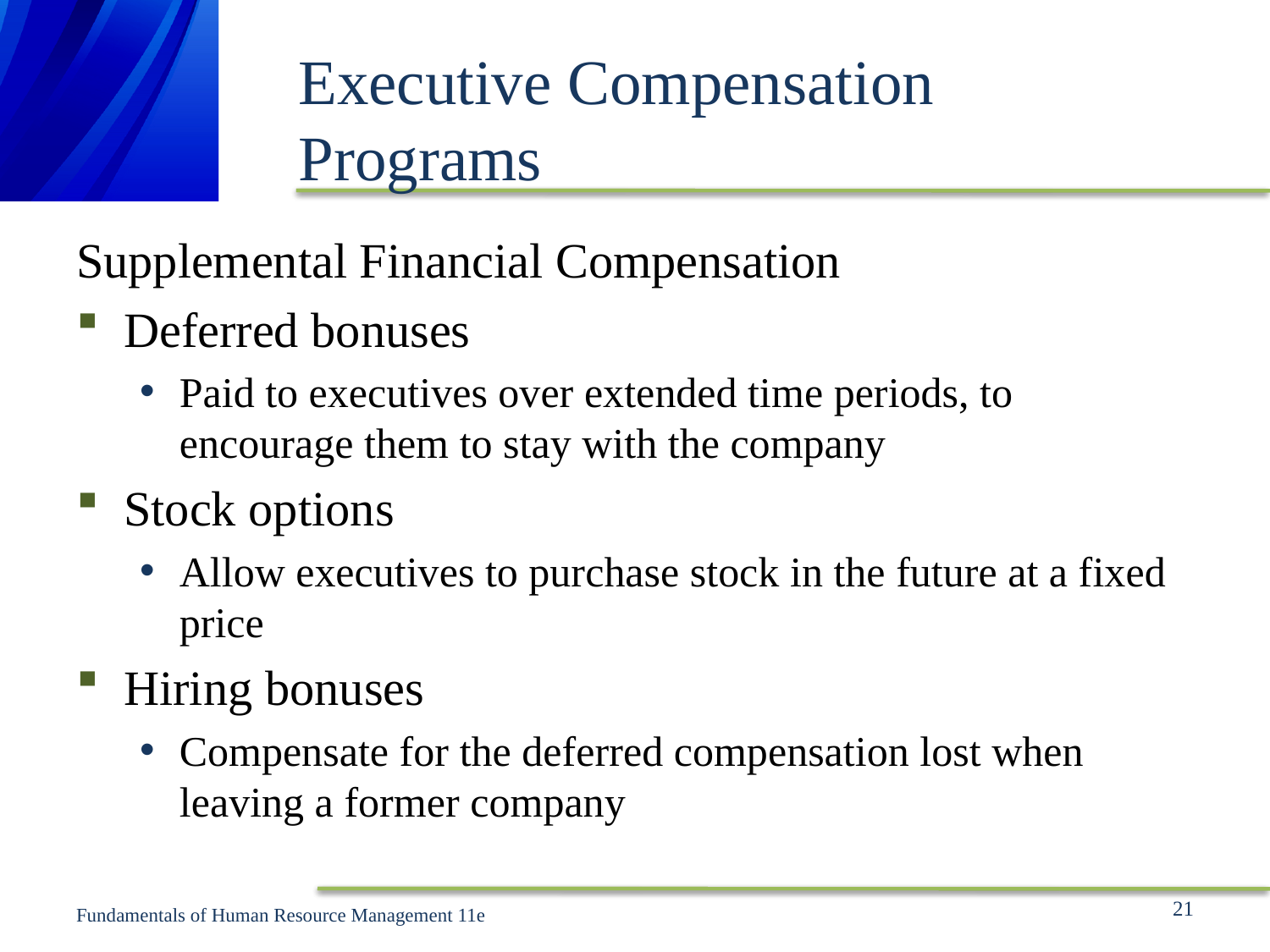

# Executive Compensation Programs
Supplemental Financial Compensation
Deferred bonuses
Paid to executives over extended time periods, to encourage them to stay with the company
Stock options
Allow executives to purchase stock in the future at a fixed price
Hiring bonuses
Compensate for the deferred compensation lost when leaving a former company

21
Fundamentals of Human Resource Management 11e